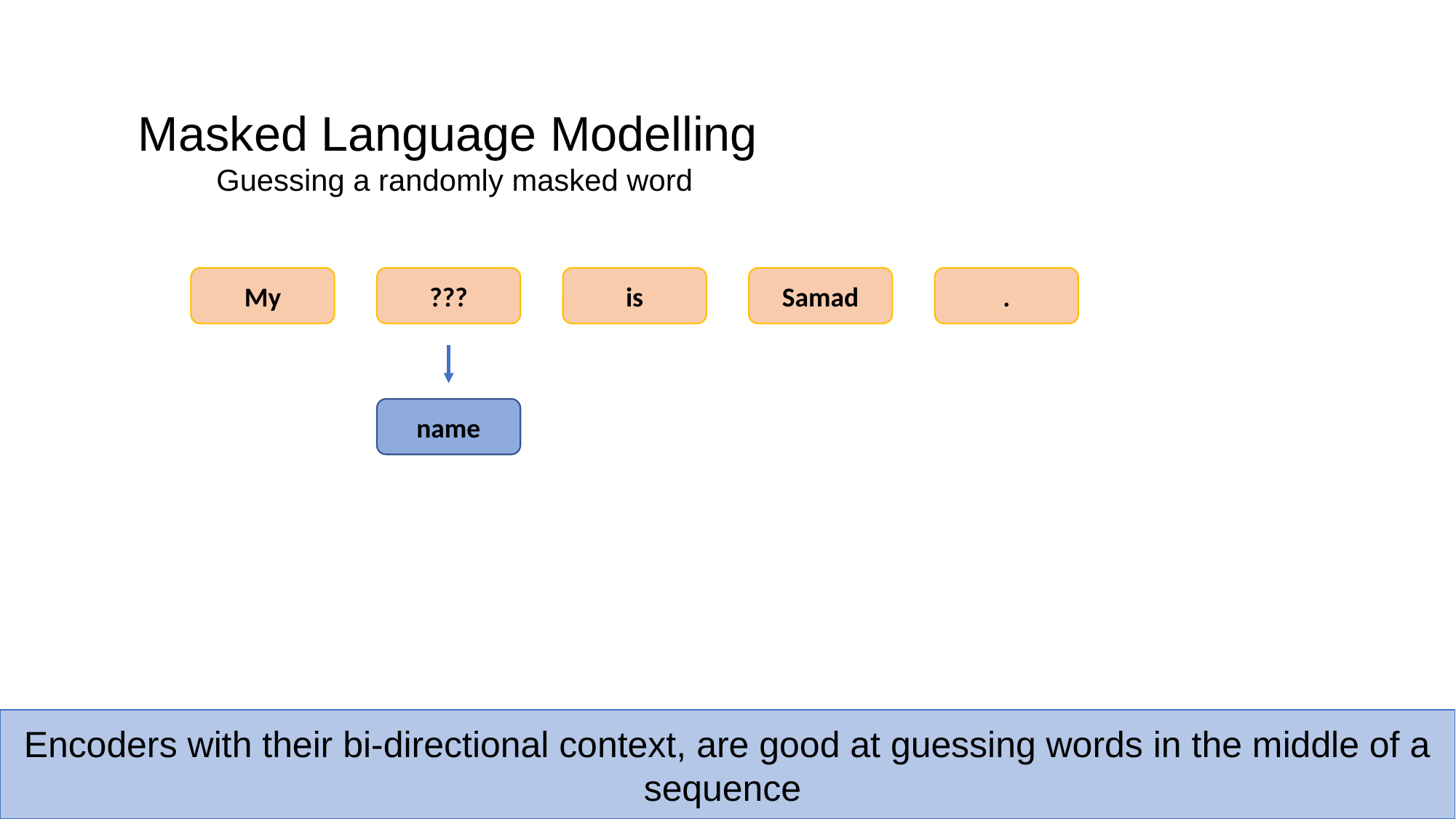

Masked Language Modelling
Guessing a randomly masked word
My
???
is
Samad
.
name
Encoders with their bi-directional context, are good at guessing words in the middle of a sequence